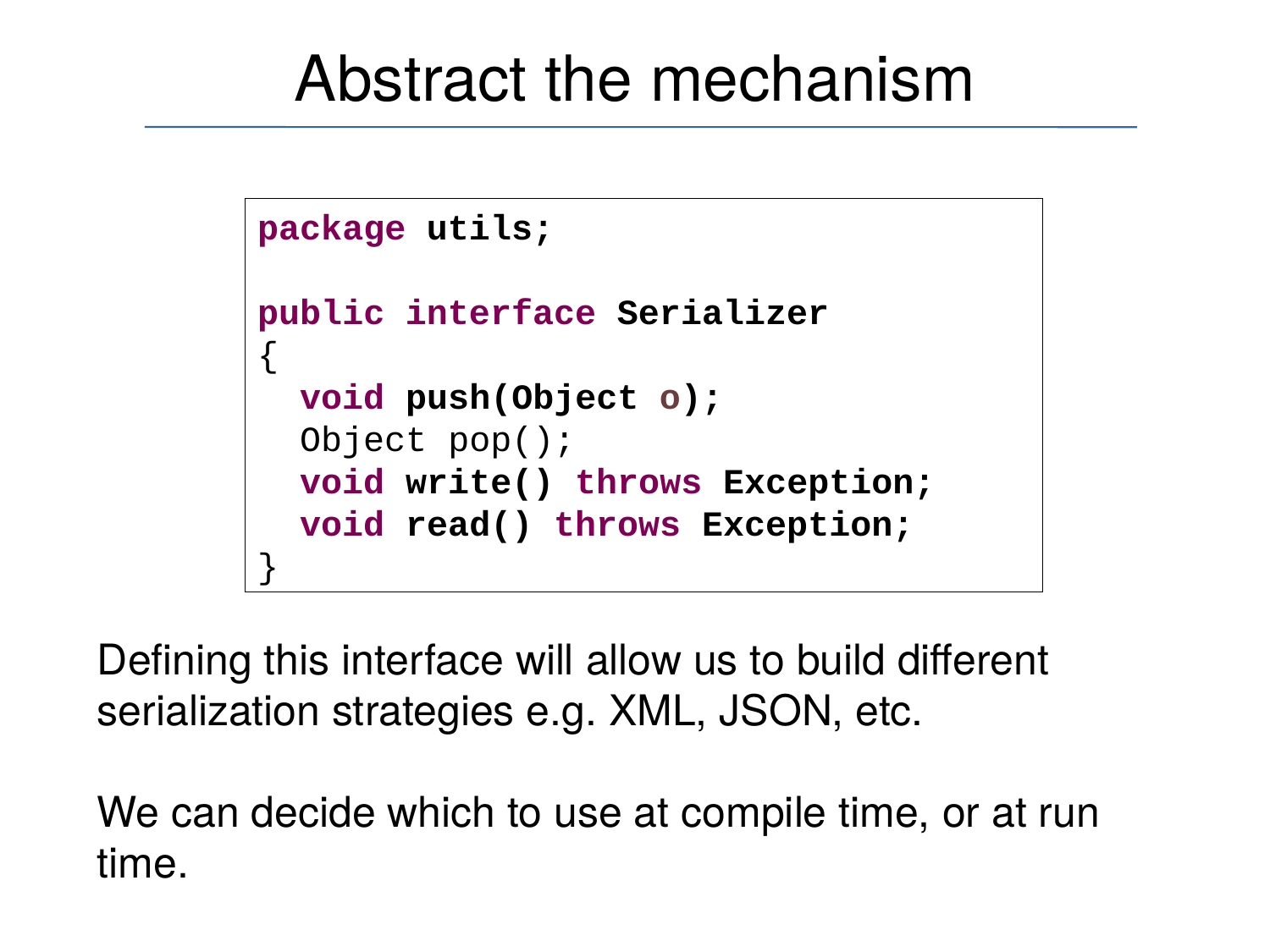

# Abstract the mechanism
package utils;

public interface Serializer
{
  void push(Object o);
  Object pop();
  void write() throws Exception;
  void read() throws Exception;
}
Defining this interface will allow us to build different serialization strategies e.g. XML, JSON, etc.

We can decide which to use at compile time, or at run time.